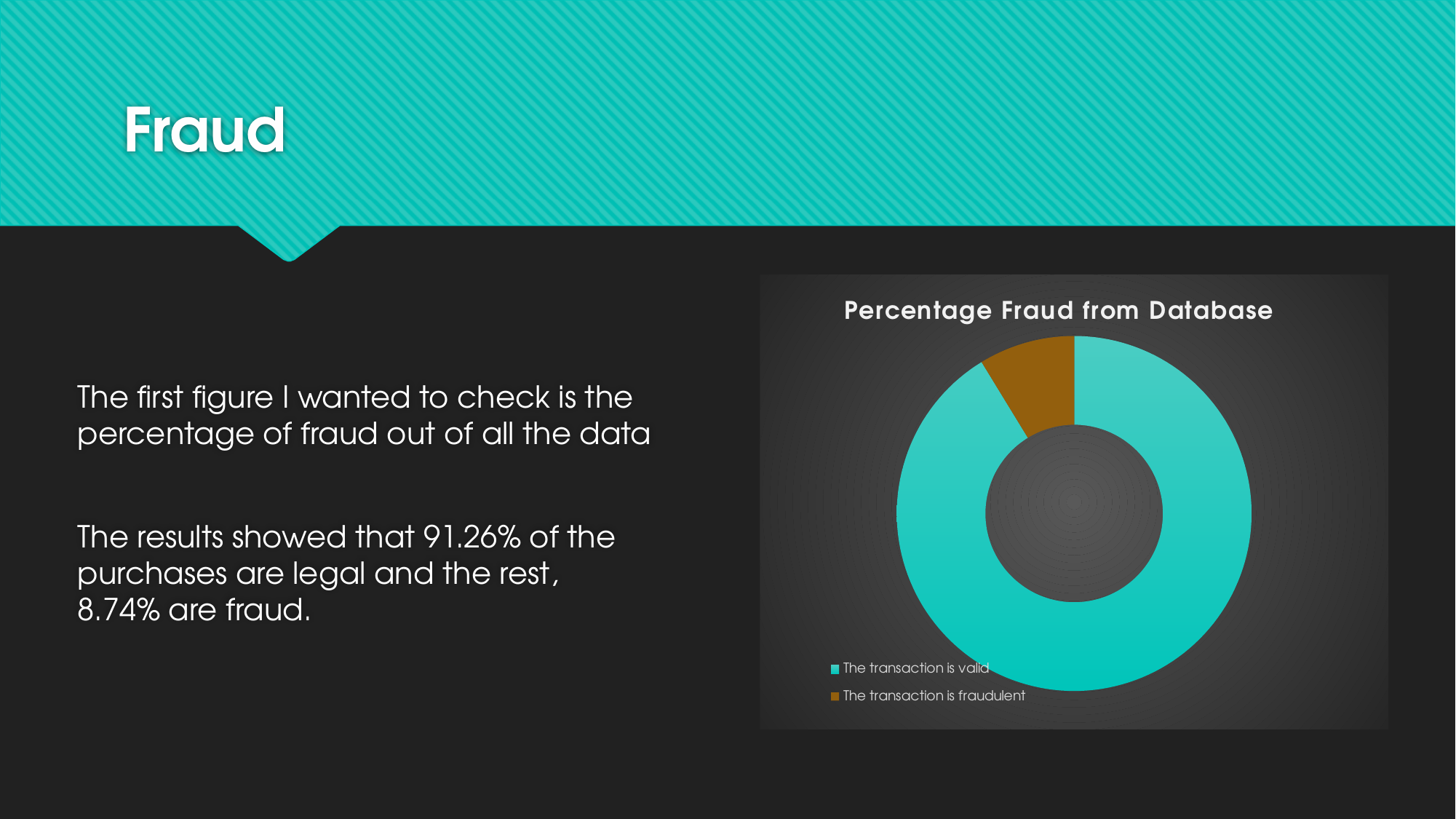

# Fraud

### Chart: Percentage Fraud from Database

| Category |  |
|---|---|
| The transaction is valid | 91.26 |
| The transaction is fraudulent | 8.74 |
The first figure I wanted to check is the percentage of fraud out of all the data

The results showed that 91.26% of the purchases are legal and the rest,     8.74% are fraud.